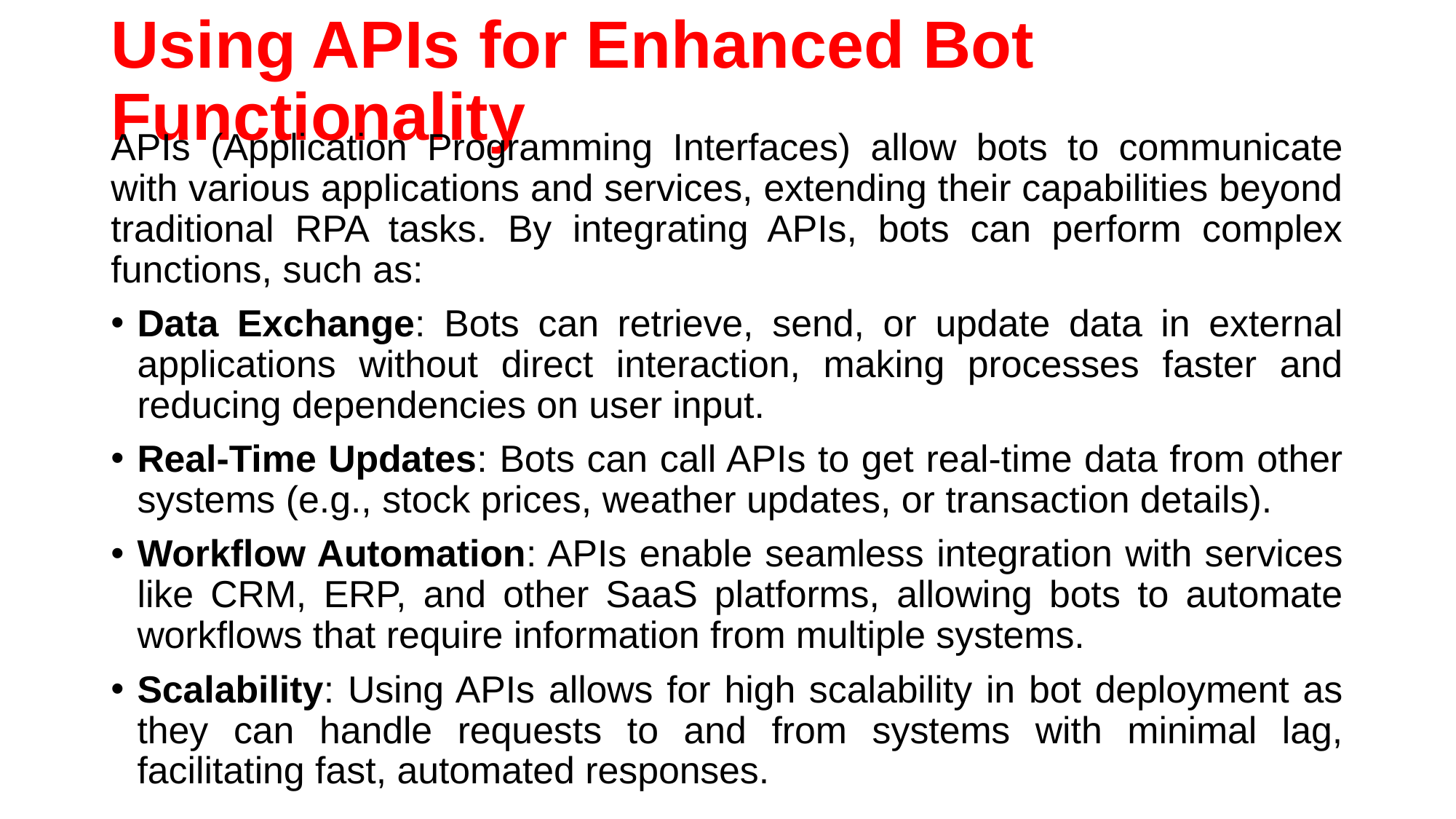

# Using APIs for Enhanced Bot Functionality
APIs (Application Programming Interfaces) allow bots to communicate with various applications and services, extending their capabilities beyond traditional RPA tasks. By integrating APIs, bots can perform complex functions, such as:
Data Exchange: Bots can retrieve, send, or update data in external applications without direct interaction, making processes faster and reducing dependencies on user input.
Real-Time Updates: Bots can call APIs to get real-time data from other systems (e.g., stock prices, weather updates, or transaction details).
Workflow Automation: APIs enable seamless integration with services like CRM, ERP, and other SaaS platforms, allowing bots to automate workflows that require information from multiple systems.
Scalability: Using APIs allows for high scalability in bot deployment as they can handle requests to and from systems with minimal lag, facilitating fast, automated responses.